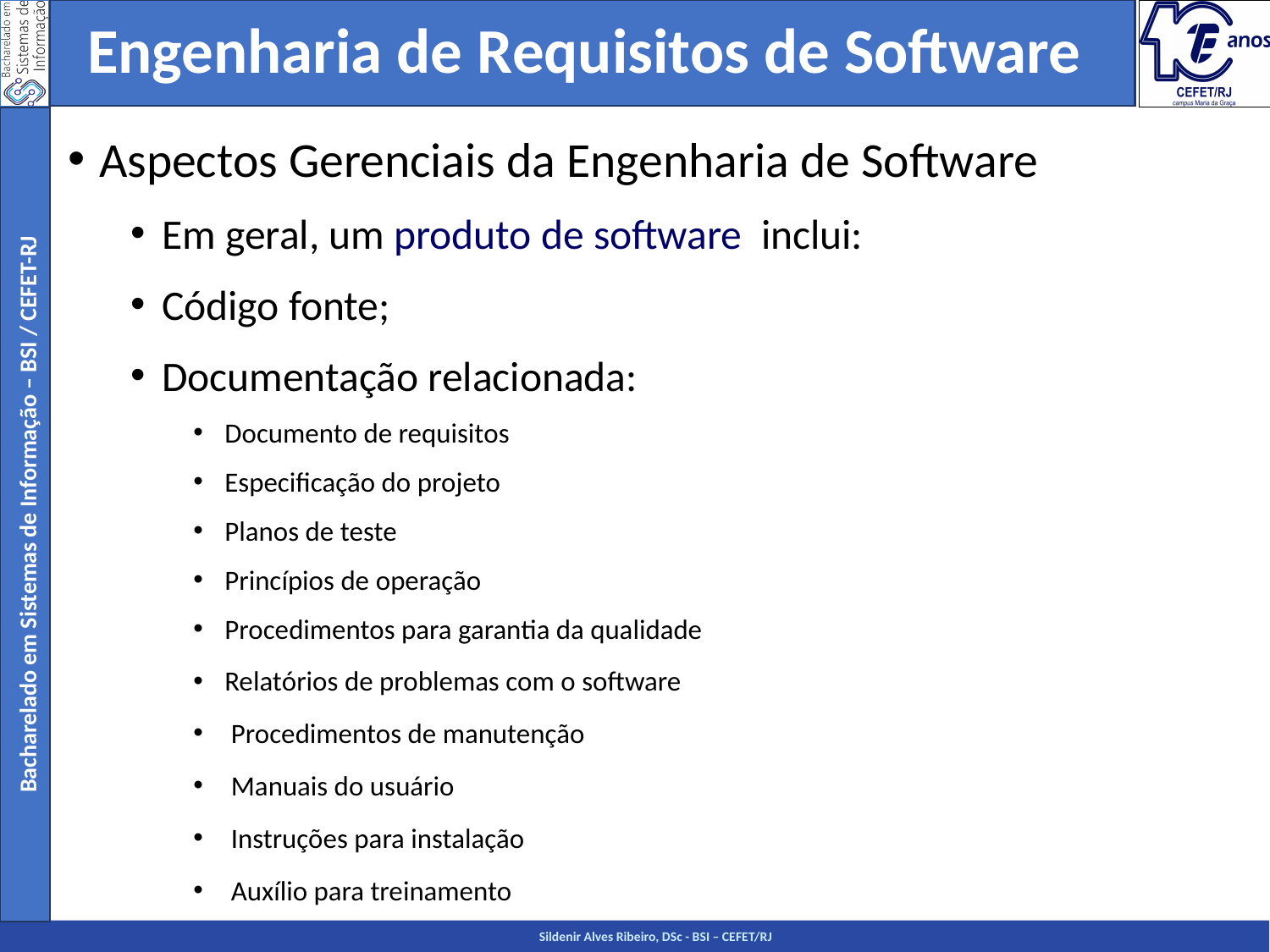

Engenharia de Requisitos de Software
Aspectos Gerenciais da Engenharia de Software
Em geral, um produto de software  inclui:
Código fonte;
Documentação relacionada:
Documento de requisitos
Especificação do projeto
Planos de teste
Princípios de operação
Procedimentos para garantia da qualidade
Relatórios de problemas com o software
 Procedimentos de manutenção
 Manuais do usuário
 Instruções para instalação
 Auxílio para treinamento